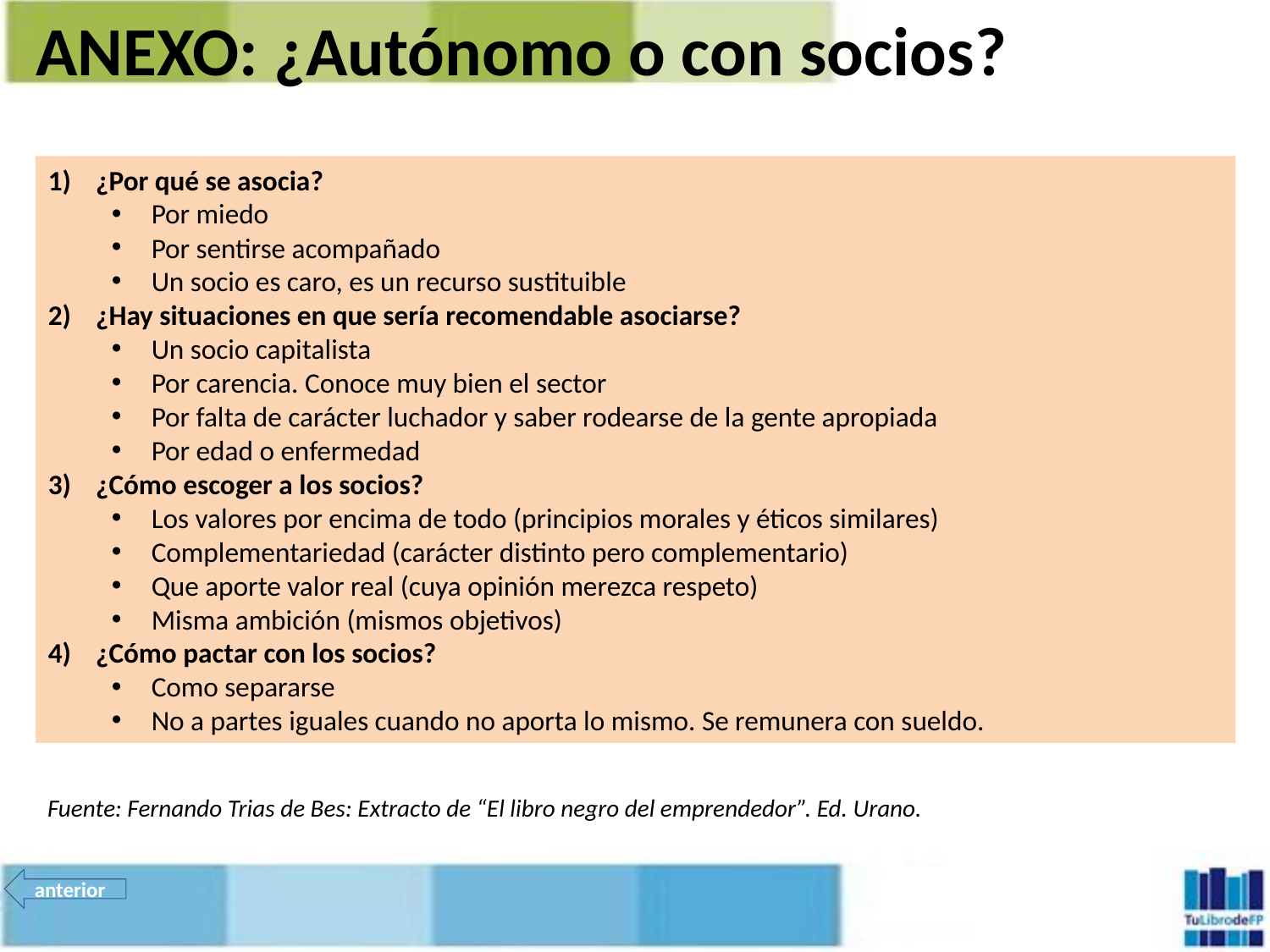

ANEXO: ¿Autónomo o con socios?
¿Por qué se asocia?
Por miedo
Por sentirse acompañado
Un socio es caro, es un recurso sustituible
¿Hay situaciones en que sería recomendable asociarse?
Un socio capitalista
Por carencia. Conoce muy bien el sector
Por falta de carácter luchador y saber rodearse de la gente apropiada
Por edad o enfermedad
¿Cómo escoger a los socios?
Los valores por encima de todo (principios morales y éticos similares)
Complementariedad (carácter distinto pero complementario)
Que aporte valor real (cuya opinión merezca respeto)
Misma ambición (mismos objetivos)
¿Cómo pactar con los socios?
Como separarse
No a partes iguales cuando no aporta lo mismo. Se remunera con sueldo.
Fuente: Fernando Trias de Bes: Extracto de “El libro negro del emprendedor”. Ed. Urano.
anterior